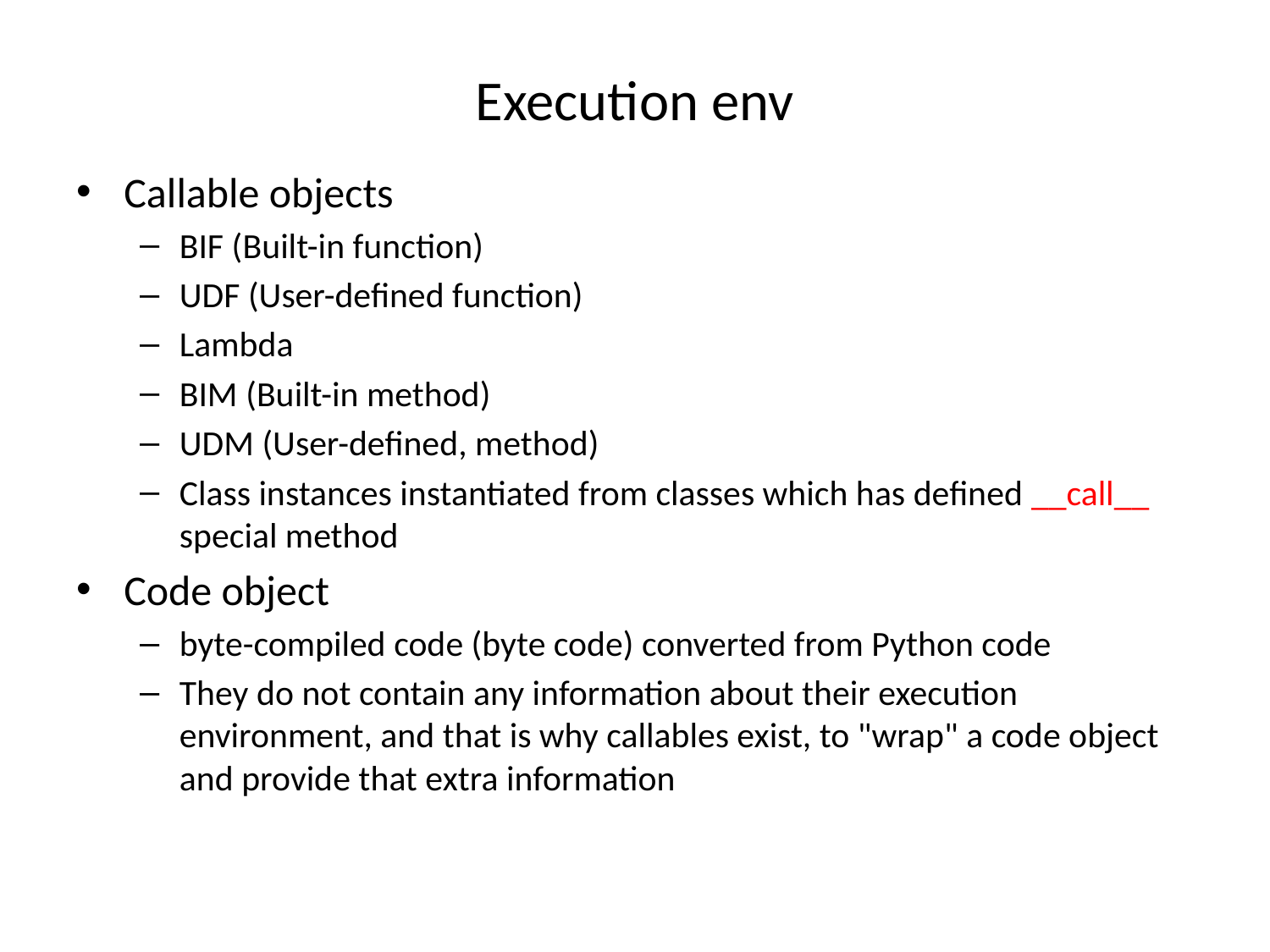

# Execution env
Callable objects
BIF (Built-in function)
UDF (User-defined function)
Lambda
BIM (Built-in method)
UDM (User-defined, method)
Class instances instantiated from classes which has defined __call__ special method
Code object
byte-compiled code (byte code) converted from Python code
They do not contain any information about their execution environment, and that is why callables exist, to "wrap" a code object and provide that extra information